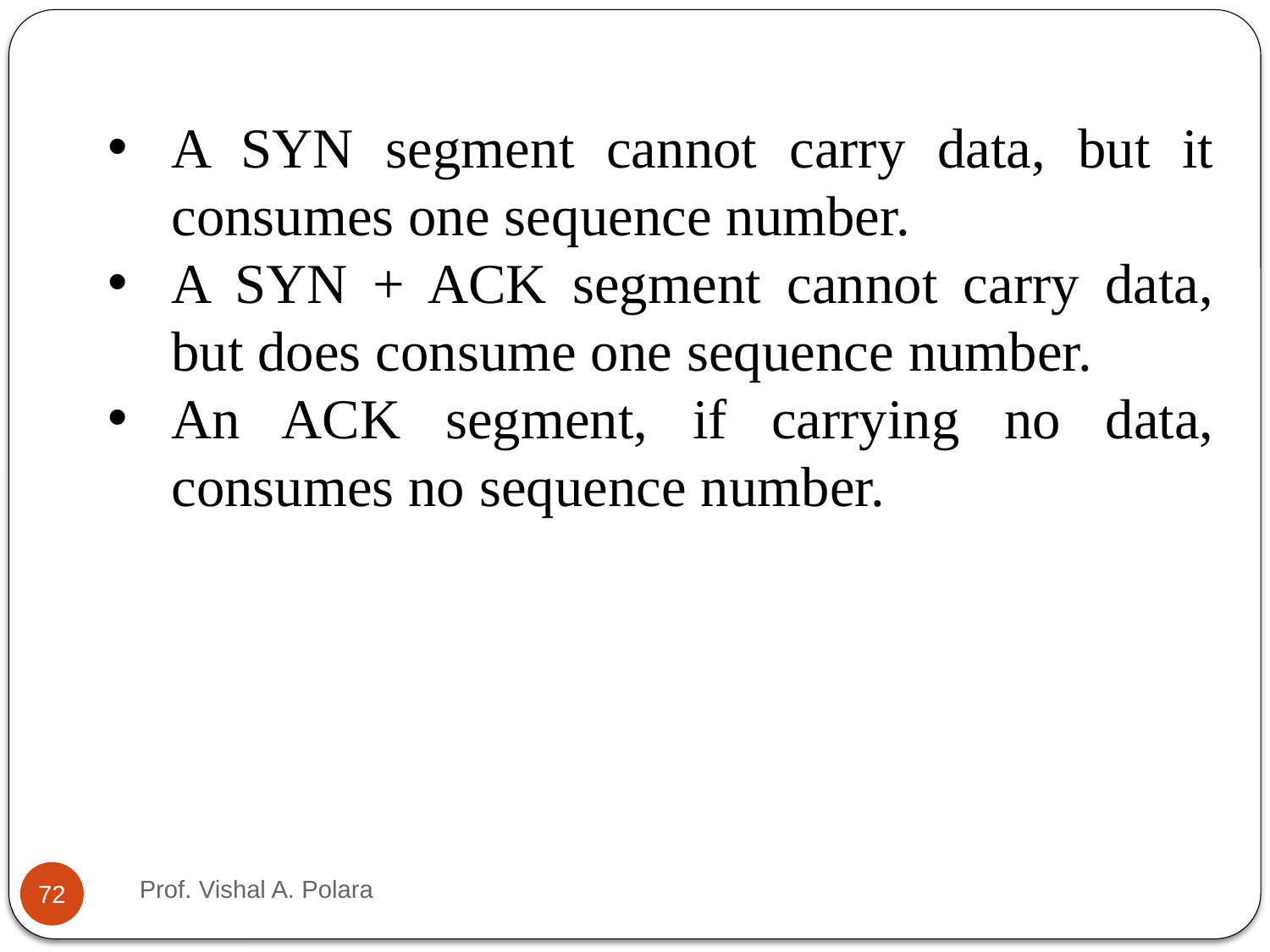

A SYN segment cannot carry data, but it consumes one sequence number.
A SYN + ACK segment cannot carry data, but does consume one sequence number.
An ACK segment, if carrying no data, consumes no sequence number.
Prof. Vishal A. Polara
72